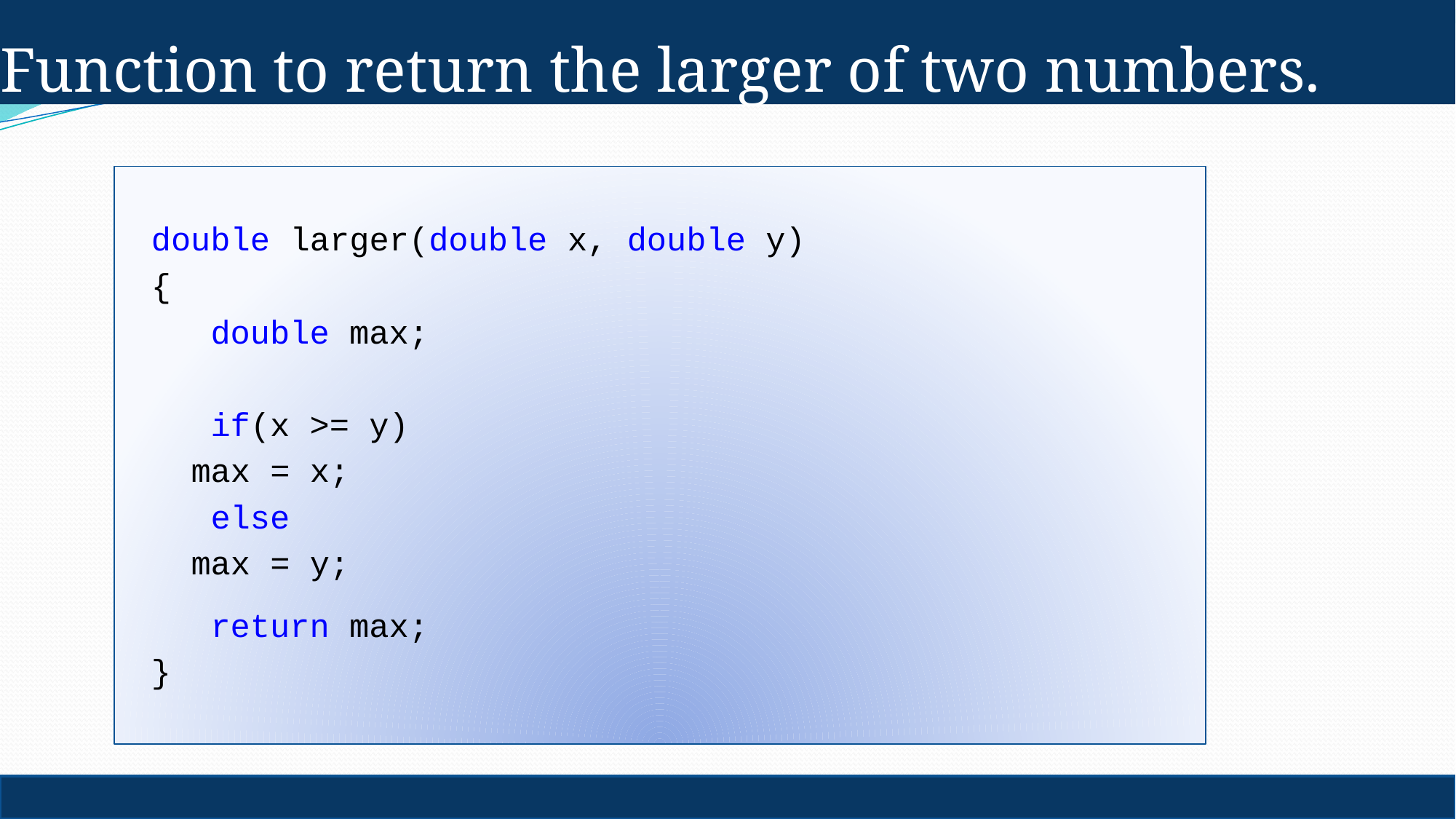

# Function to return the larger of two numbers.

double larger(double x, double y)
{
   double max;

   if(x >= y)
	  max = x;
   else
	  max = y;

   return max;
}